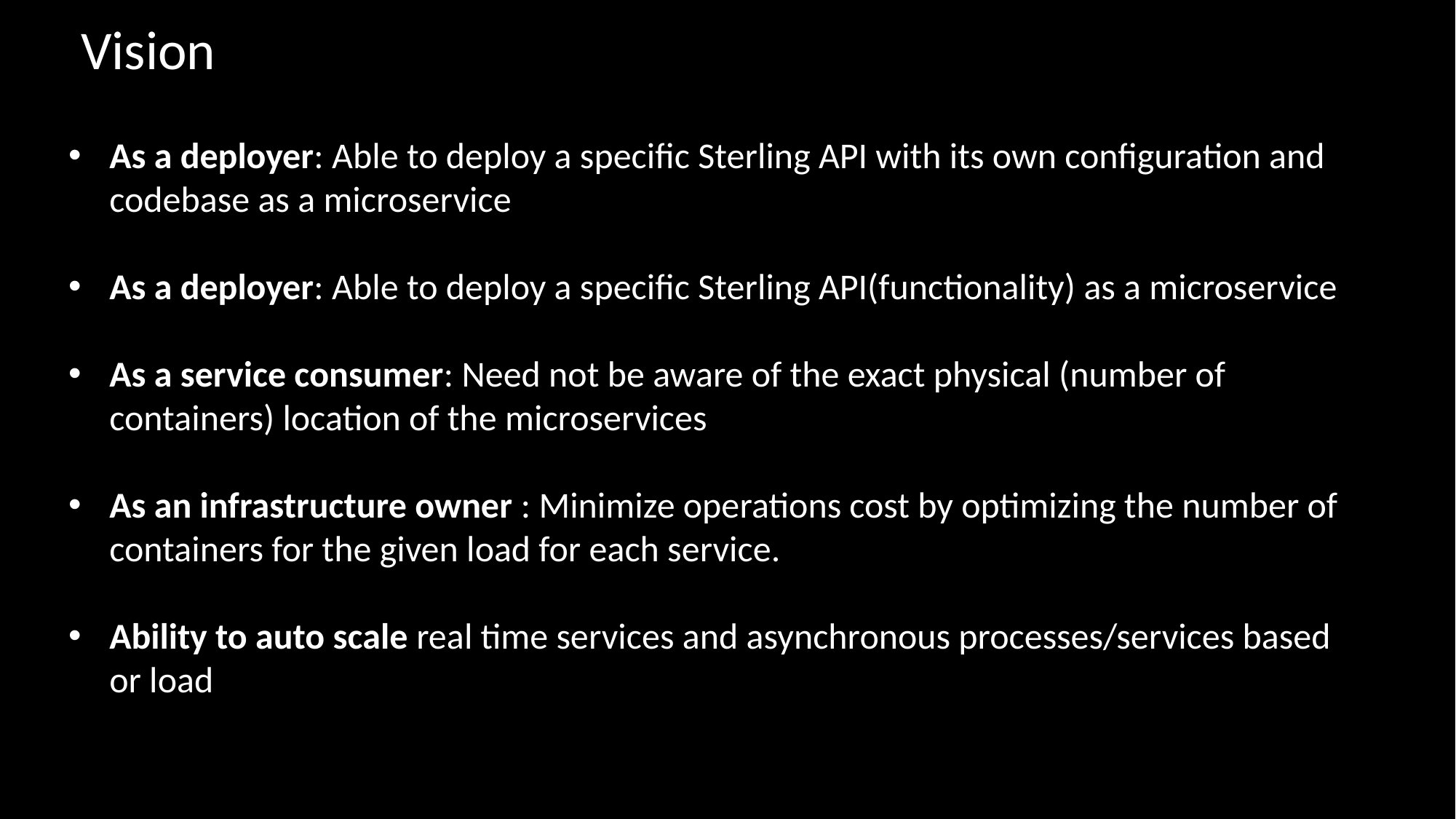

# Vision
As a deployer: Able to deploy a specific Sterling API with its own configuration and codebase as a microservice

As a deployer: Able to deploy a specific Sterling API(functionality) as a microservice

As a service consumer: Need not be aware of the exact physical (number of containers) location of the microservices

As an infrastructure owner : Minimize operations cost by optimizing the number of containers for the given load for each service.

Ability to auto scale real time services and asynchronous processes/services based or load